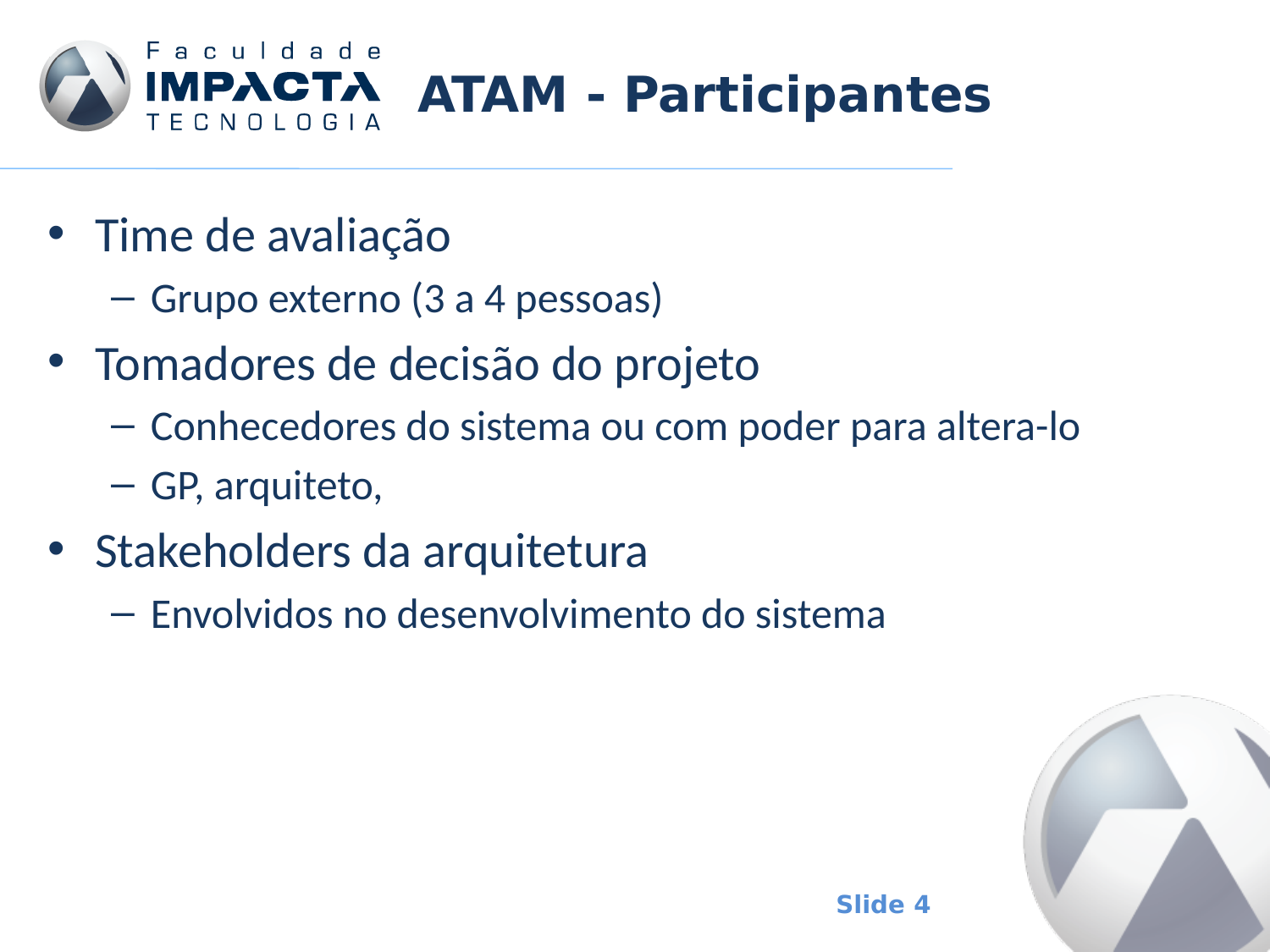

# ATAM - Participantes
Time de avaliação
Grupo externo (3 a 4 pessoas)
Tomadores de decisão do projeto
Conhecedores do sistema ou com poder para altera-lo
GP, arquiteto,
Stakeholders da arquitetura
Envolvidos no desenvolvimento do sistema